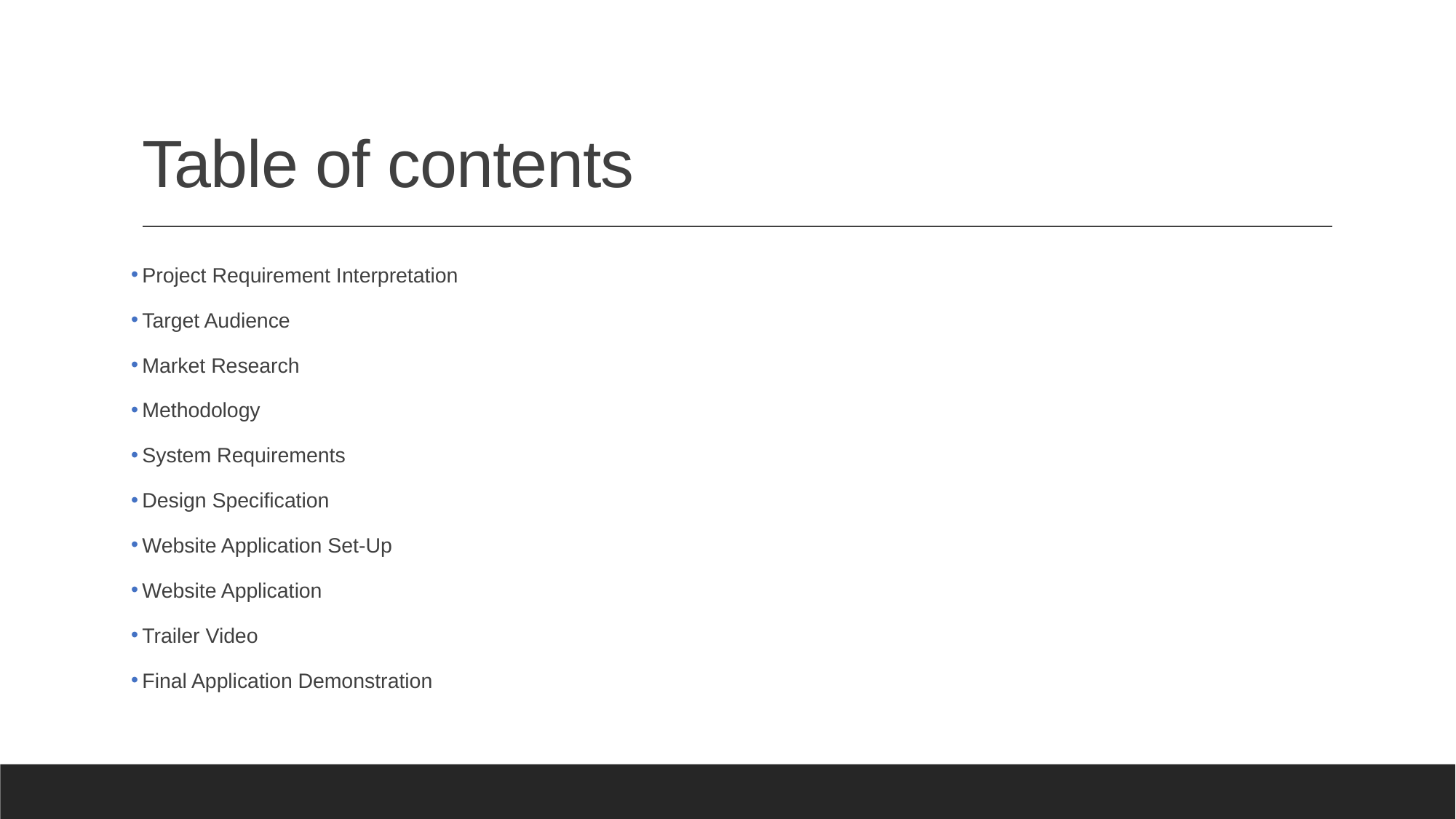

# Table of contents
Project Requirement Interpretation
Target Audience
Market Research
Methodology
System Requirements
Design Specification
Website Application Set-Up
Website Application
Trailer Video
Final Application Demonstration